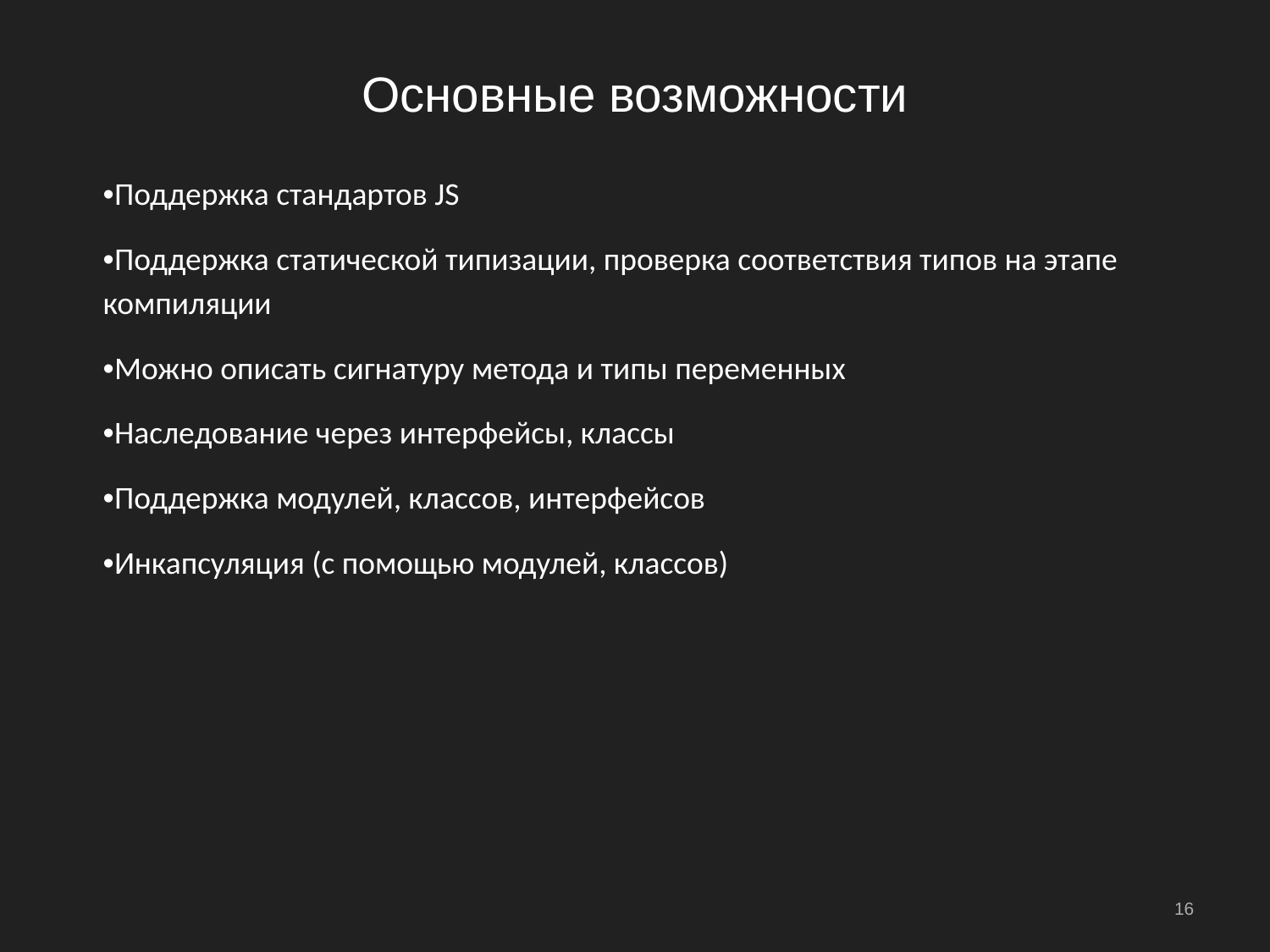

# Основные возможности

•Поддержка стандартов JS
•Поддержка статической типизации, проверка соответствия типов на этапе компиляции
•Можно описать сигнатуру метода и типы переменных
•Наследование через интерфейсы, классы
•Поддержка модулей, классов, интерфейсов
•Инкапсуляция (с помощью модулей, классов)

16